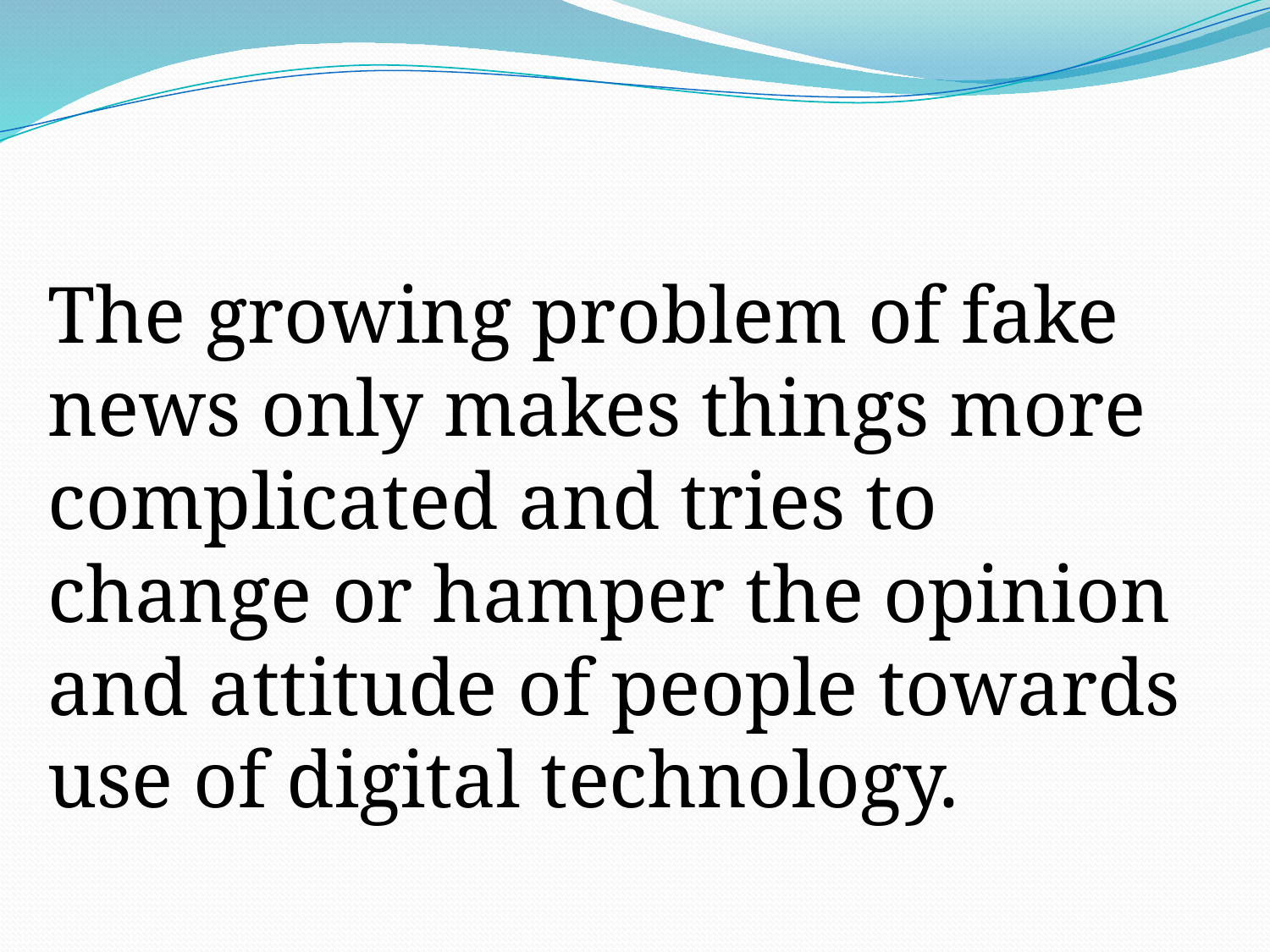

The growing problem of fake news only makes things more complicated and tries to change or hamper the opinion and attitude of people towards use of digital technology.